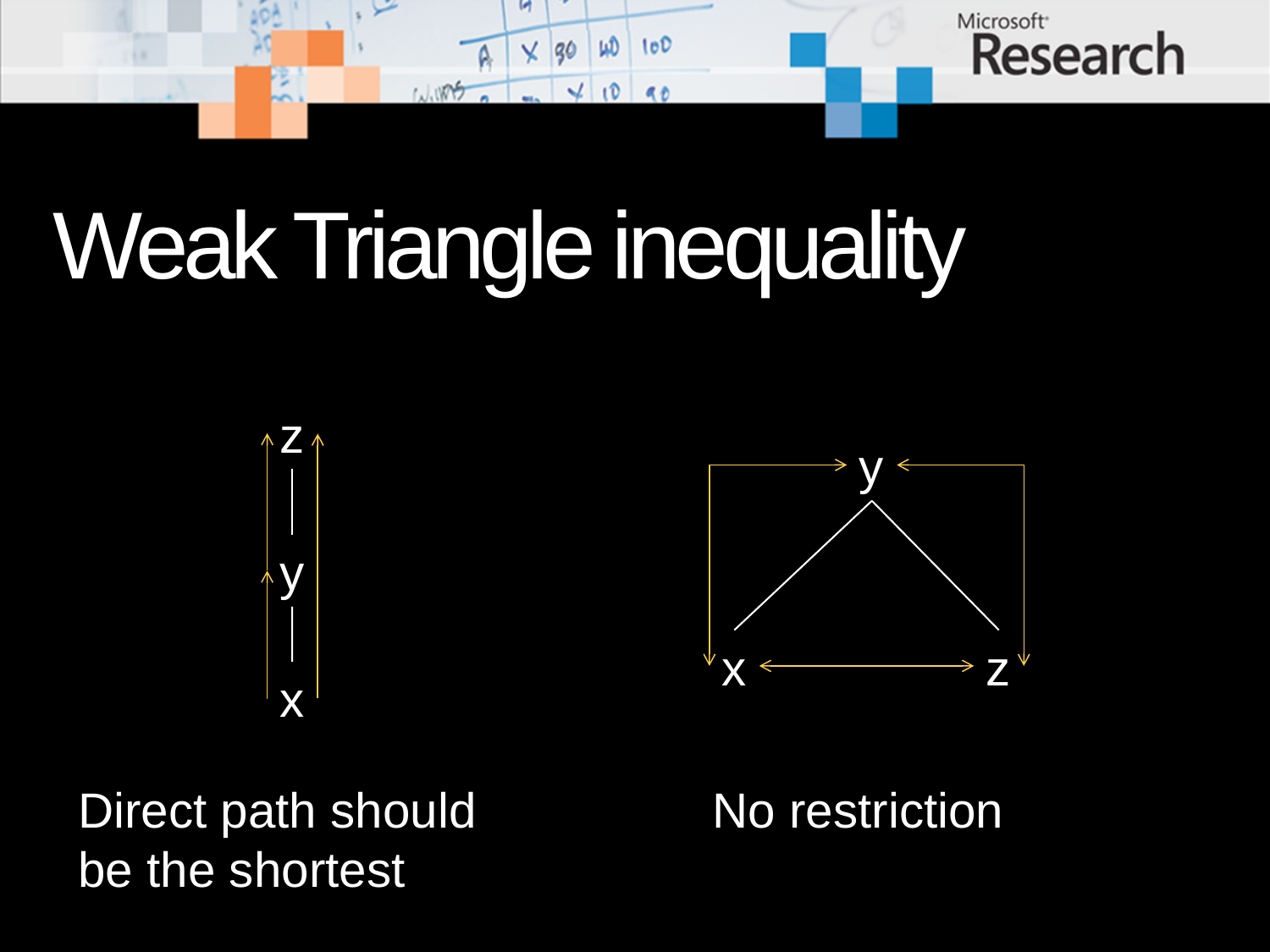

# Weak Triangle inequality
z
y
y
x
z
x
Direct path should
be the shortest
No restriction